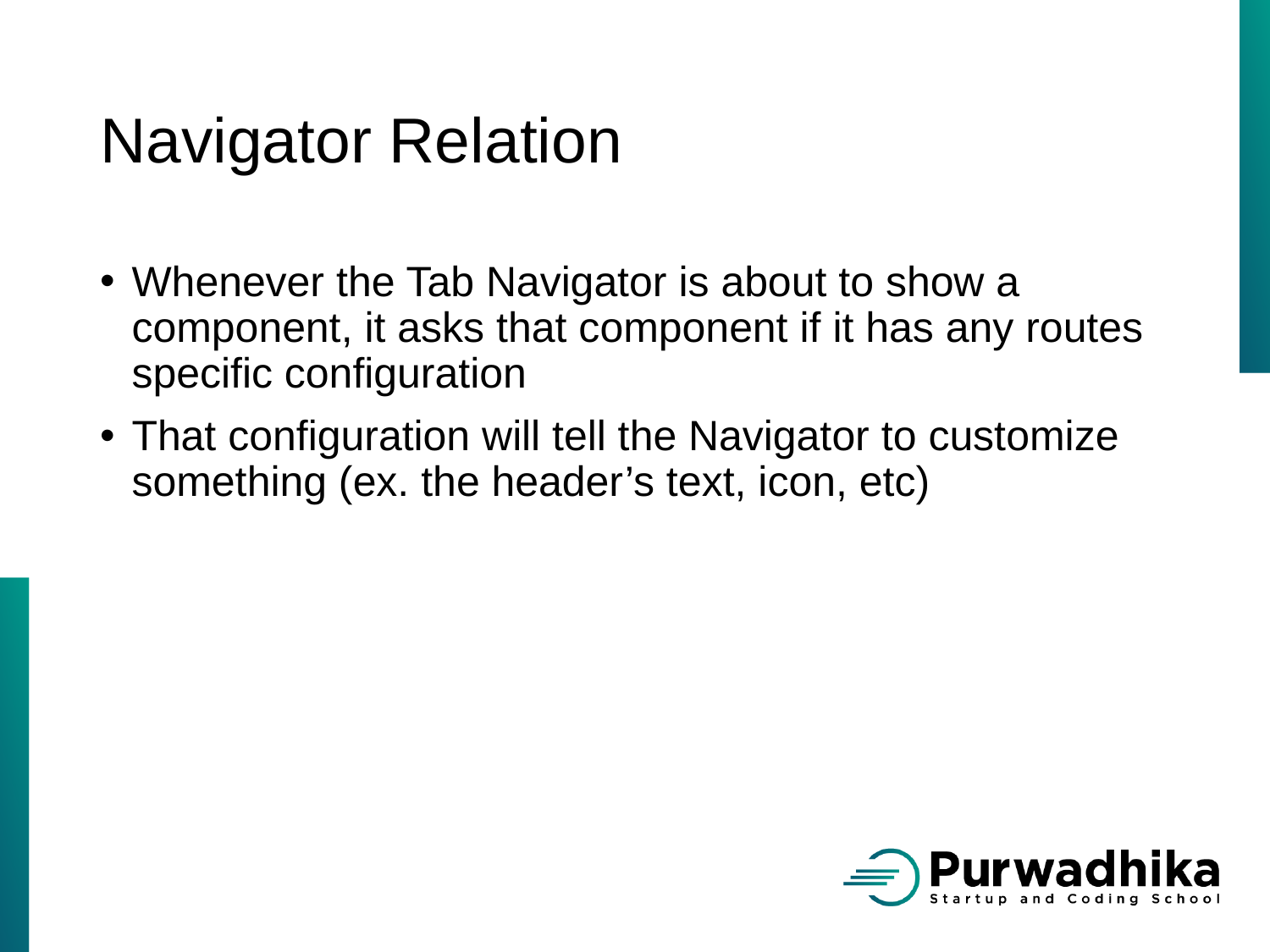

# Navigator Relation
Whenever the Tab Navigator is about to show a component, it asks that component if it has any routes specific configuration
That configuration will tell the Navigator to customize something (ex. the header’s text, icon, etc)